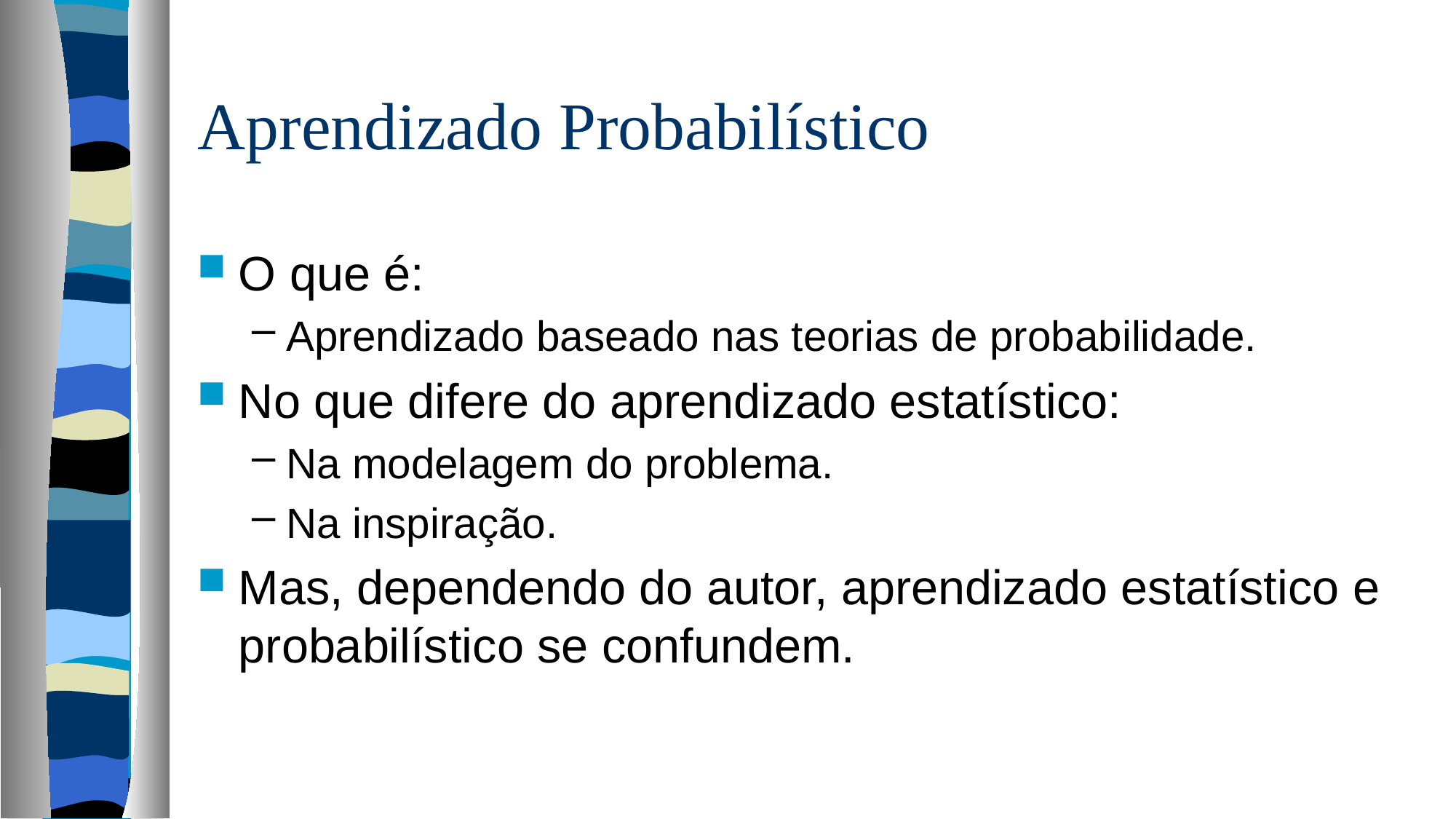

# Aprendizado Probabilístico
O que é:
Aprendizado baseado nas teorias de probabilidade.
No que difere do aprendizado estatístico:
Na modelagem do problema.
Na inspiração.
Mas, dependendo do autor, aprendizado estatístico e probabilístico se confundem.